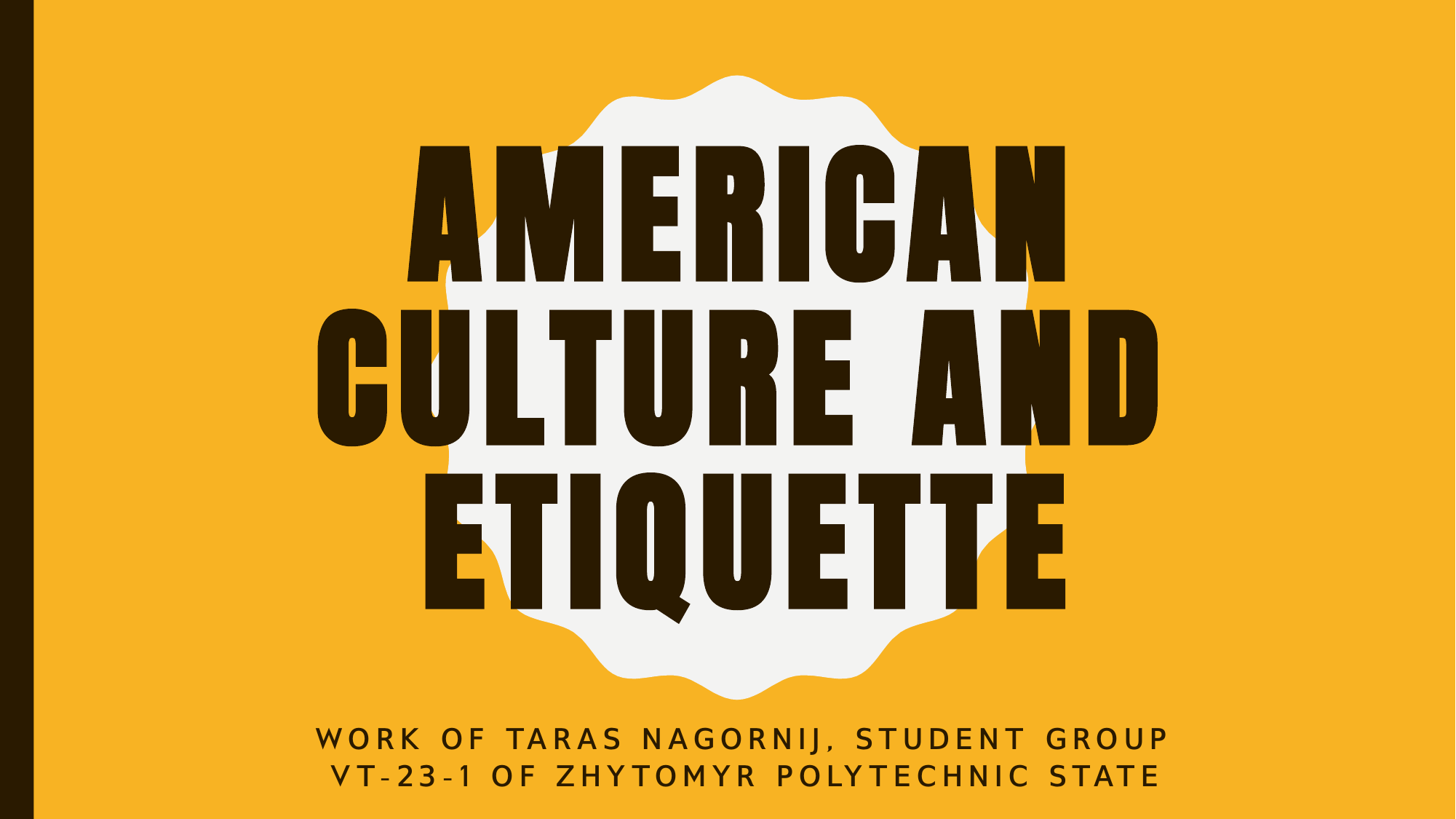

# American Culture and Etiquette
Work of taras Nagornij, student group vt-23-1 of Zhytomyr polytechnic state